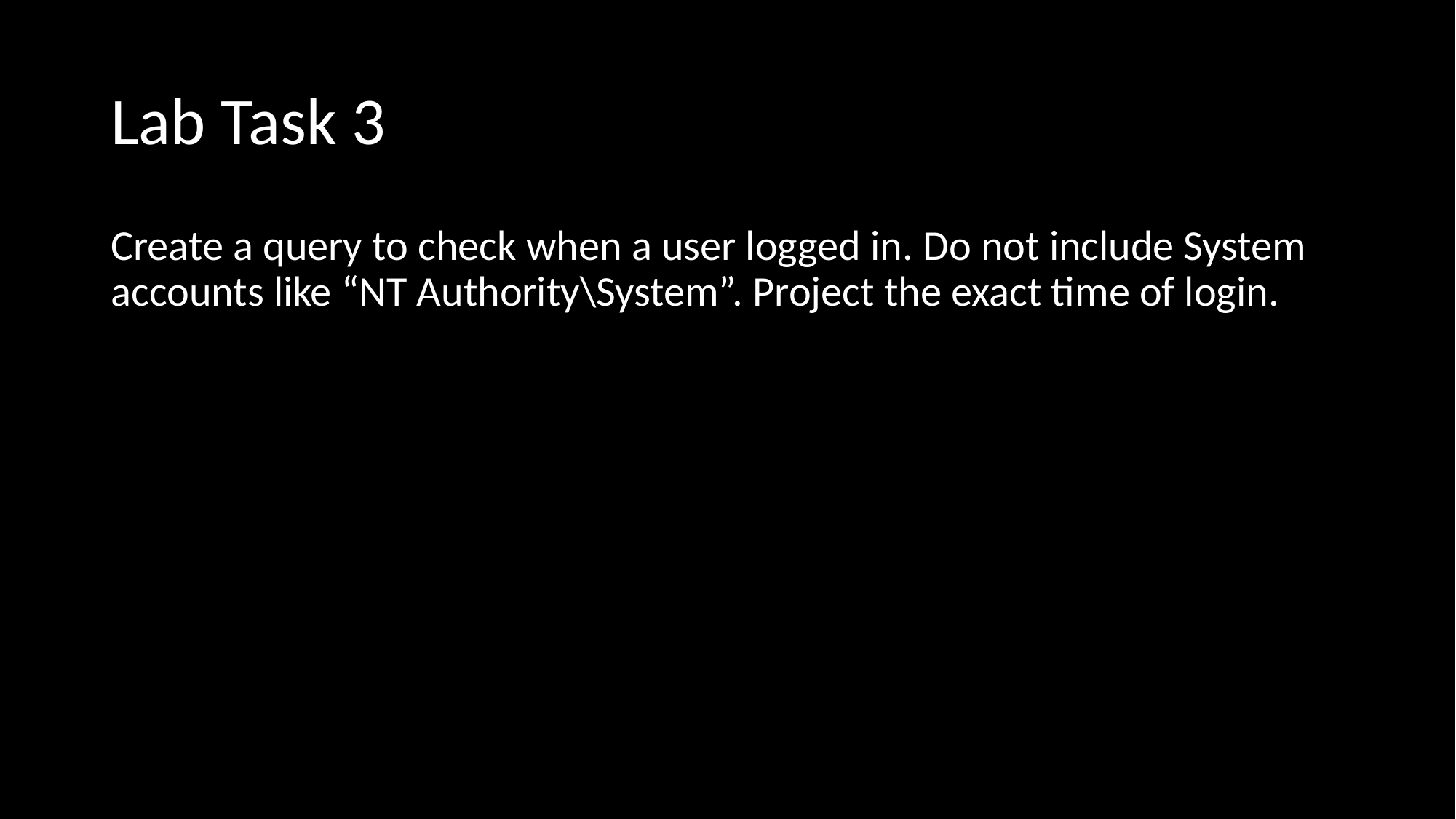

# Lab Task 3
Create a query to check when a user logged in. Do not include System accounts like “NT Authority\System”. Project the exact time of login.